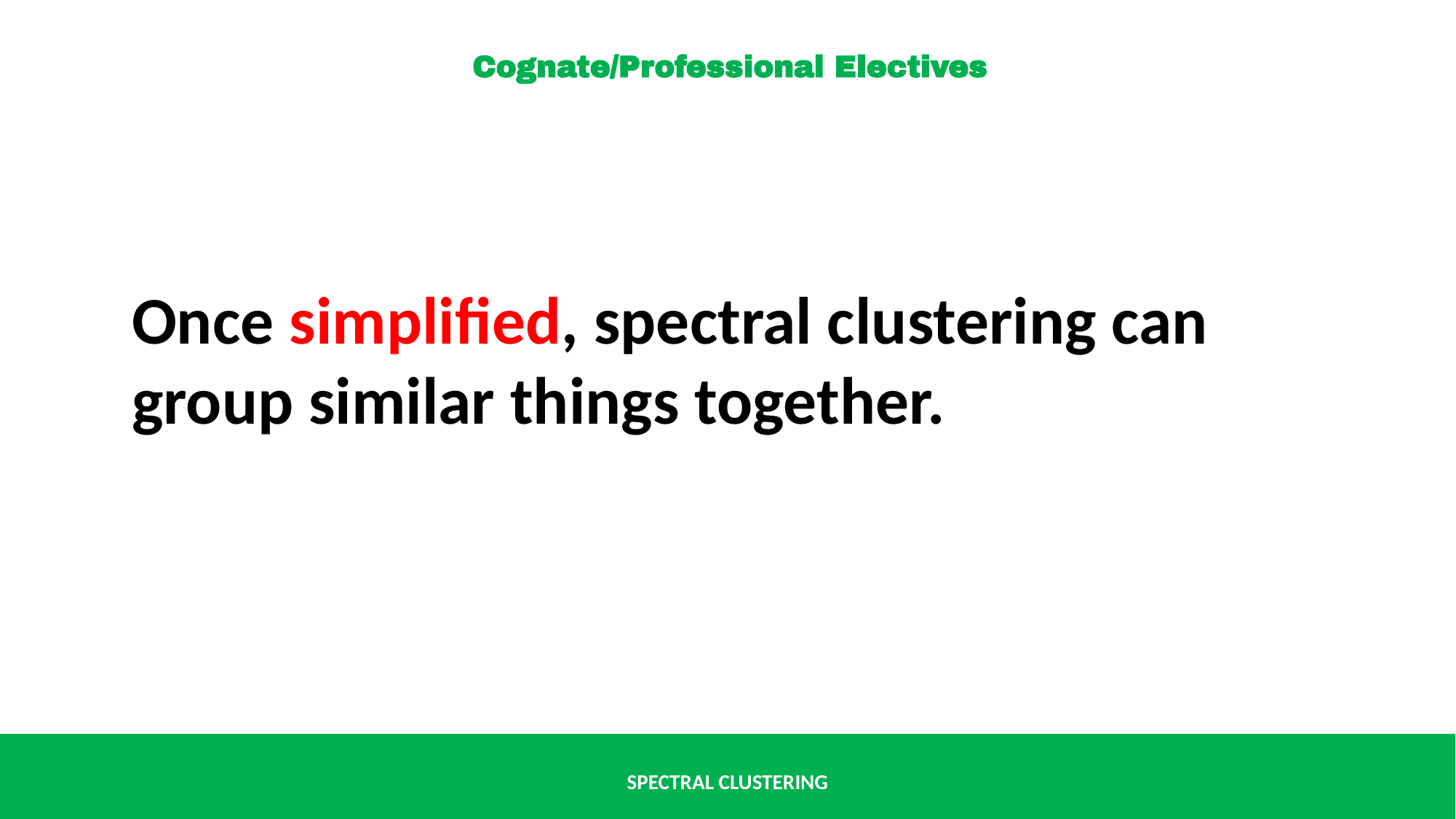

Once simplified, spectral clustering can group similar things together.